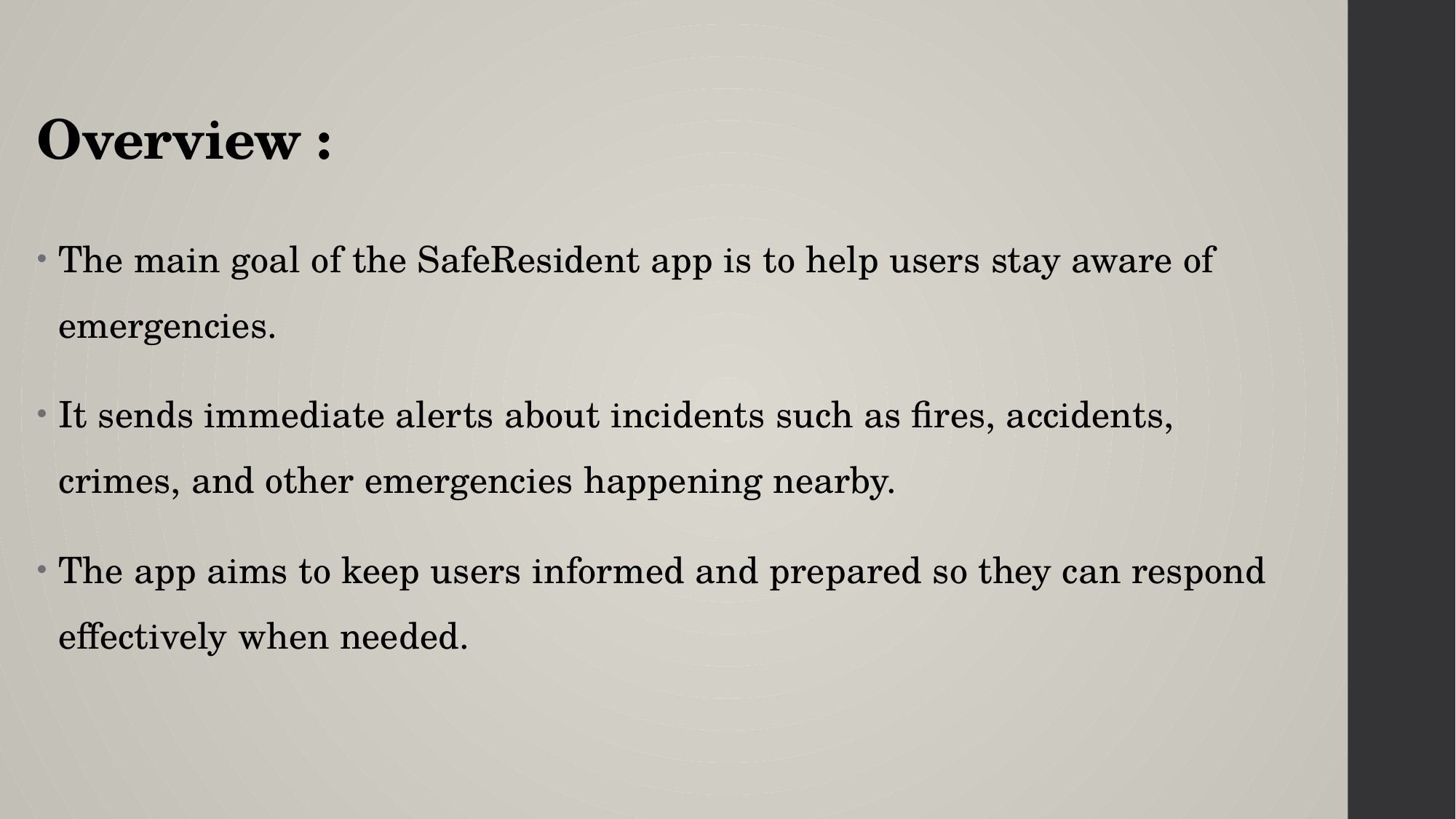

# Overview :
The main goal of the SafeResident app is to help users stay aware of emergencies.
It sends immediate alerts about incidents such as fires, accidents, crimes, and other emergencies happening nearby.
The app aims to keep users informed and prepared so they can respond effectively when needed.